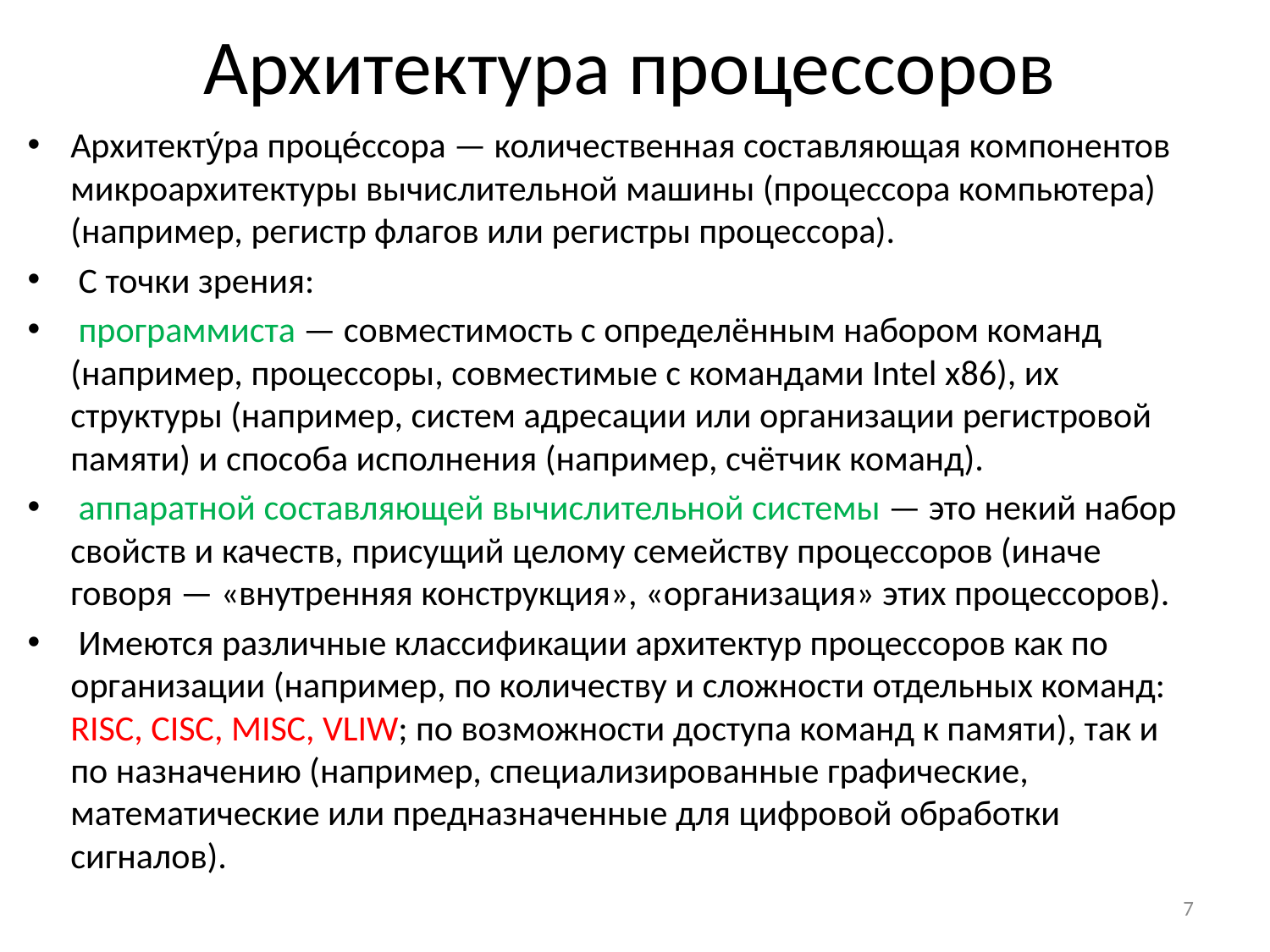

# Архитектура процессоров
Архитекту́ра проце́ссора — количественная составляющая компонентов микроархитектуры вычислительной машины (процессора компьютера) (например, регистр флагов или регистры процессора).
 С точки зрения:
 программиста — совместимость с определённым набором команд (например, процессоры, совместимые с командами Intel x86), их структуры (например, систем адресации или организации регистровой памяти) и способа исполнения (например, счётчик команд).
 аппаратной составляющей вычислительной системы — это некий набор свойств и качеств, присущий целому семейству процессоров (иначе говоря — «внутренняя конструкция», «организация» этих процессоров).
 Имеются различные классификации архитектур процессоров как по организации (например, по количеству и сложности отдельных команд: RISC, CISC, MISC, VLIW; по возможности доступа команд к памяти), так и по назначению (например, специализированные графические, математические или предназначенные для цифровой обработки сигналов).

7